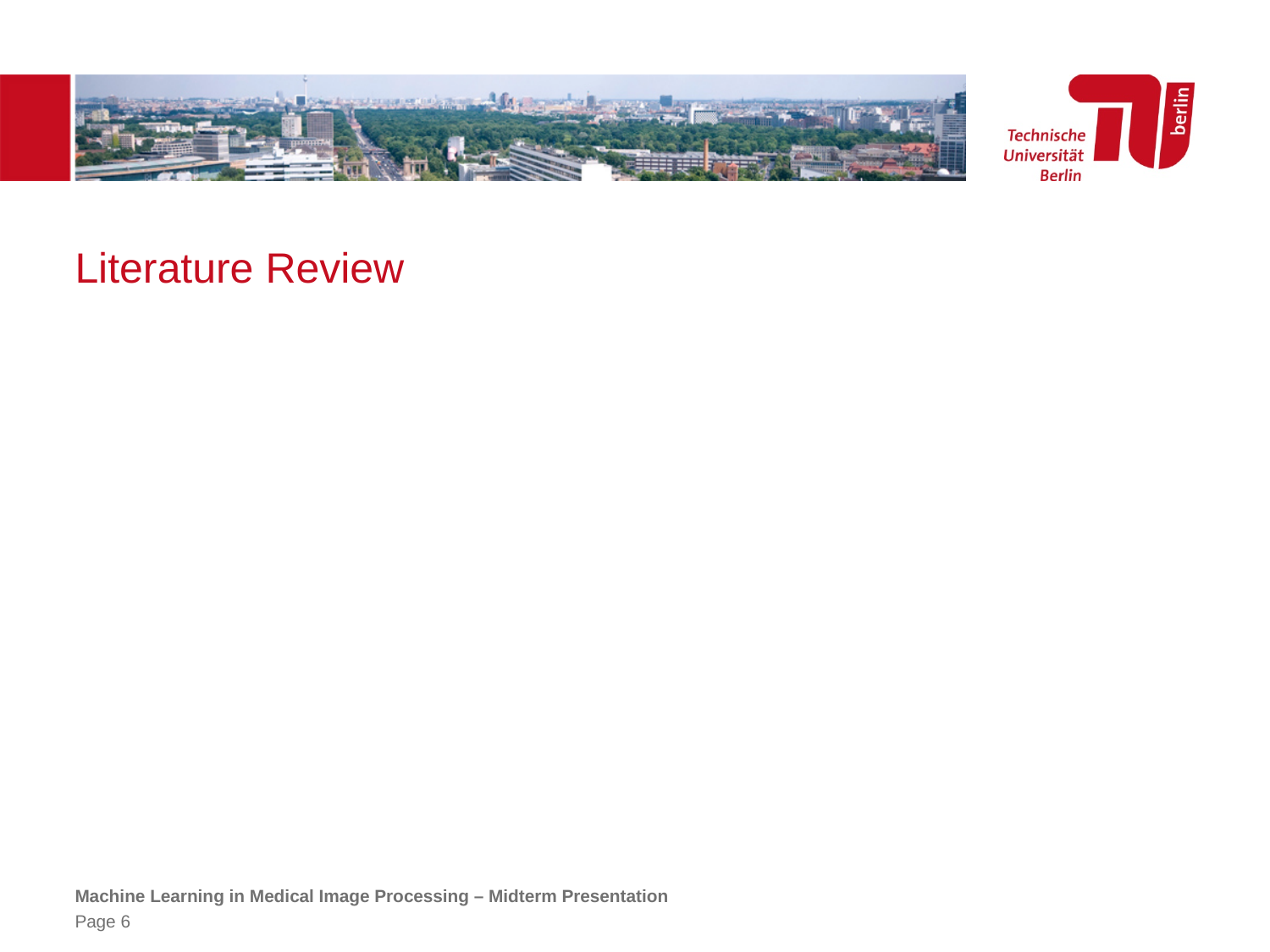

# Literature Review

Machine Learning in Medical Image Processing – Midterm Presentation
Page 6